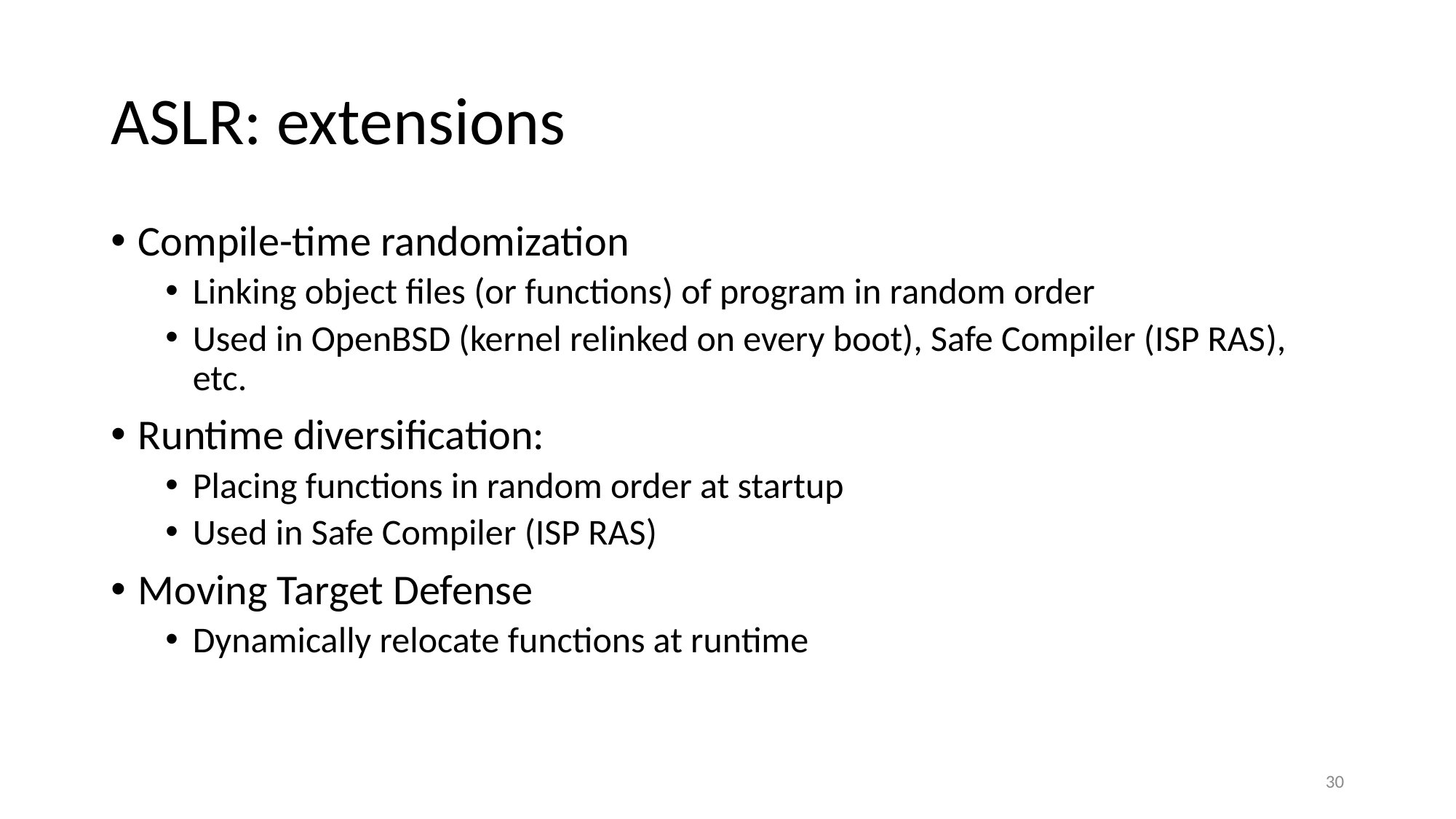

# ASLR: extensions
Compile-time randomization
Linking object files (or functions) of program in random order
Used in OpenBSD (kernel relinked on every boot), Safe Compiler (ISP RAS), etc.
Runtime diversification:
Placing functions in random order at startup
Used in Safe Compiler (ISP RAS)
Moving Target Defense
Dynamically relocate functions at runtime
30